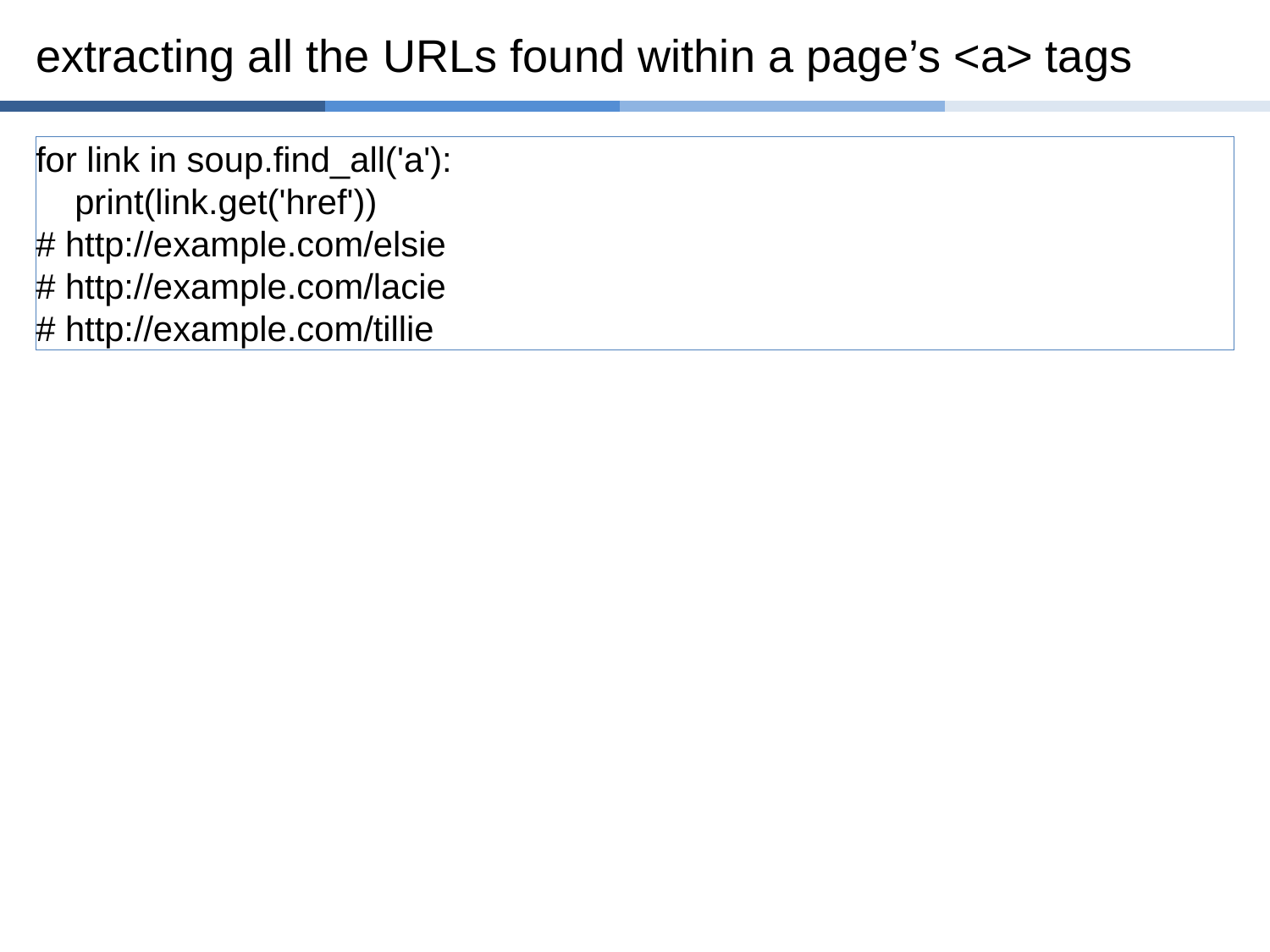

# extracting all the URLs found within a page’s <a> tags
for link in soup.find_all('a'):
    print(link.get('href'))
# http://example.com/elsie
# http://example.com/lacie
# http://example.com/tillie